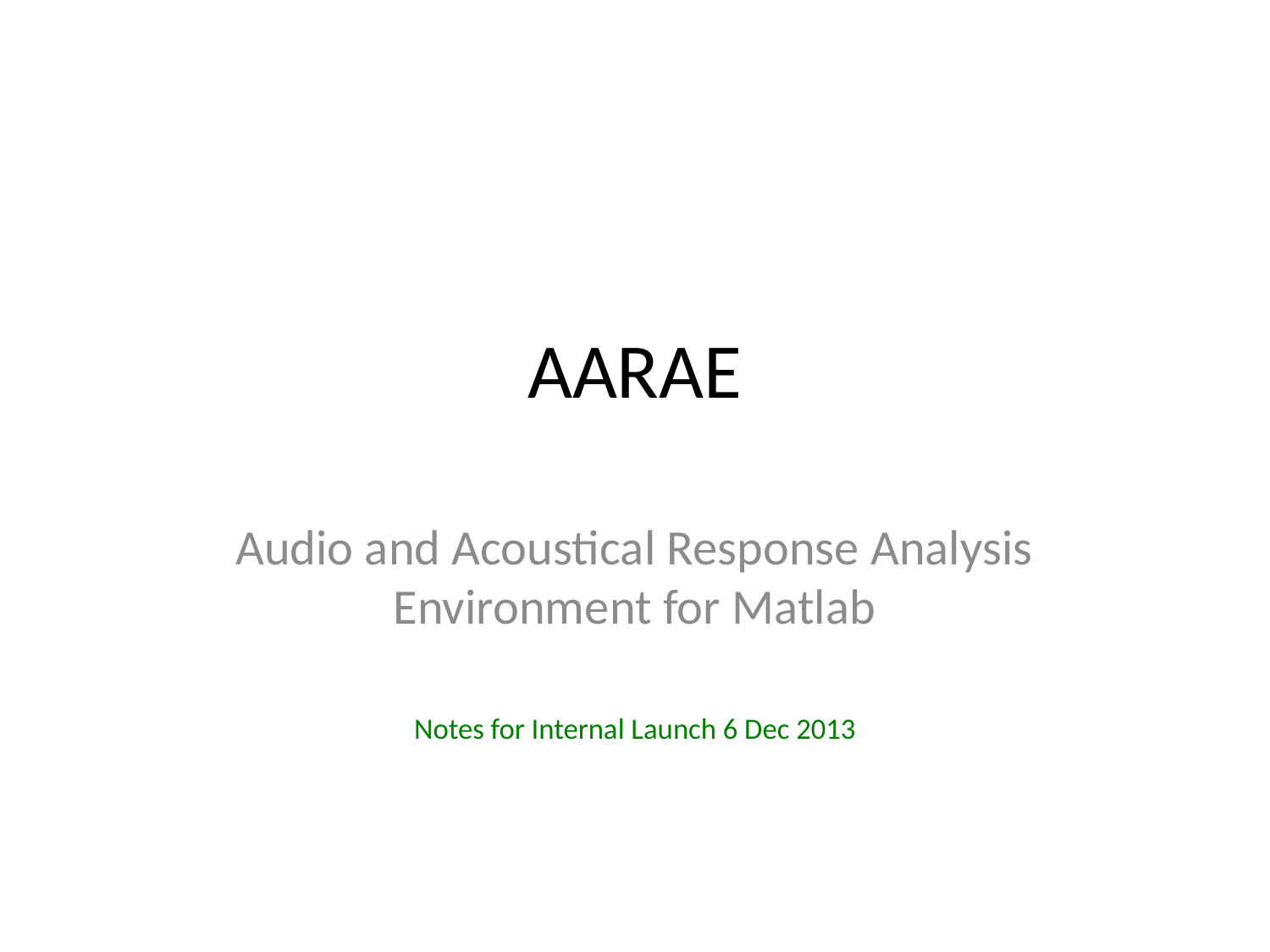

# AARAE
Audio and Acoustical Response Analysis Environment for Matlab

Notes for Internal Launch 6 Dec 2013